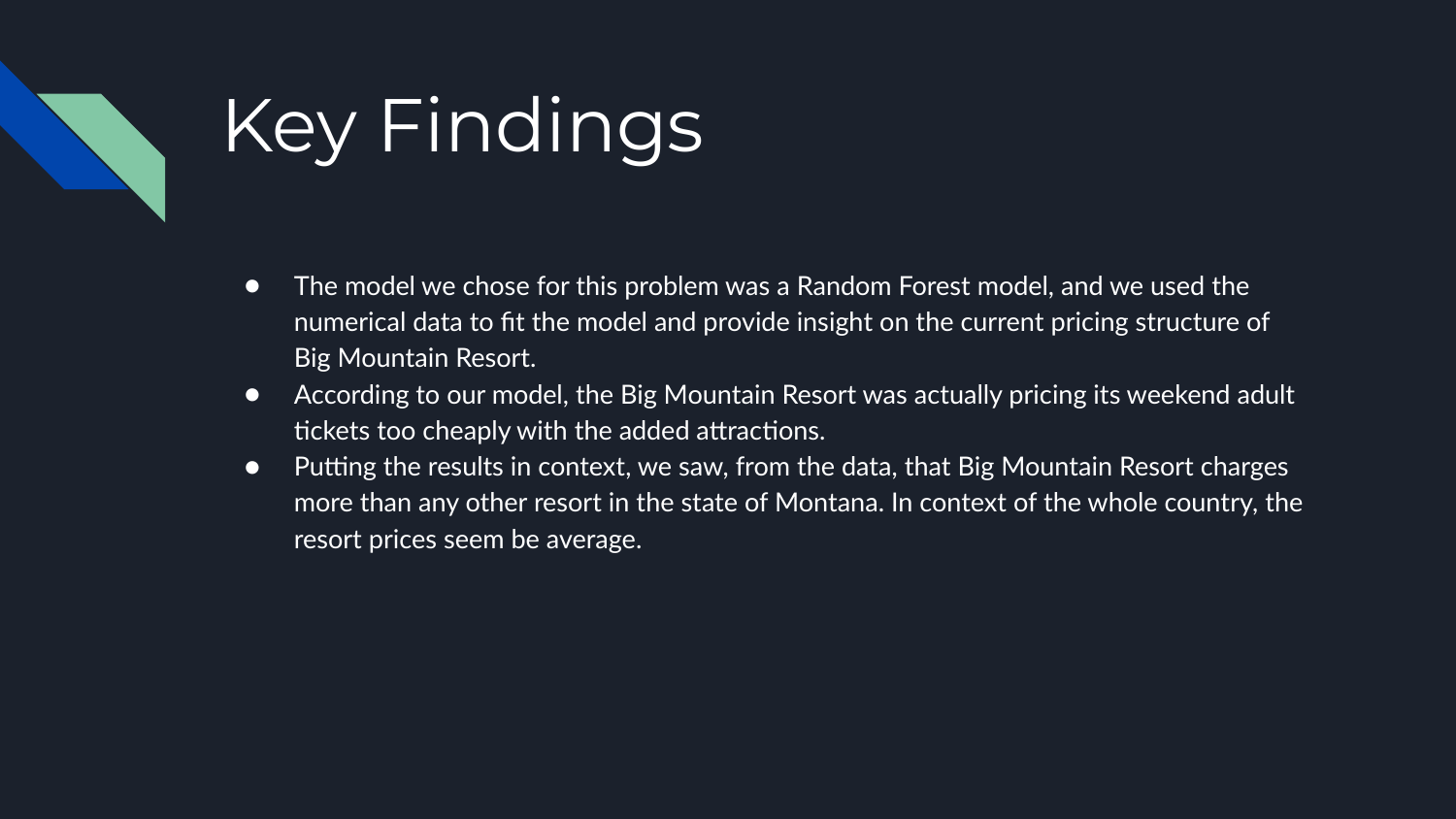

# Key Findings
The model we chose for this problem was a Random Forest model, and we used the numerical data to fit the model and provide insight on the current pricing structure of Big Mountain Resort.
According to our model, the Big Mountain Resort was actually pricing its weekend adult tickets too cheaply with the added attractions.
Putting the results in context, we saw, from the data, that Big Mountain Resort charges more than any other resort in the state of Montana. In context of the whole country, the resort prices seem be average.